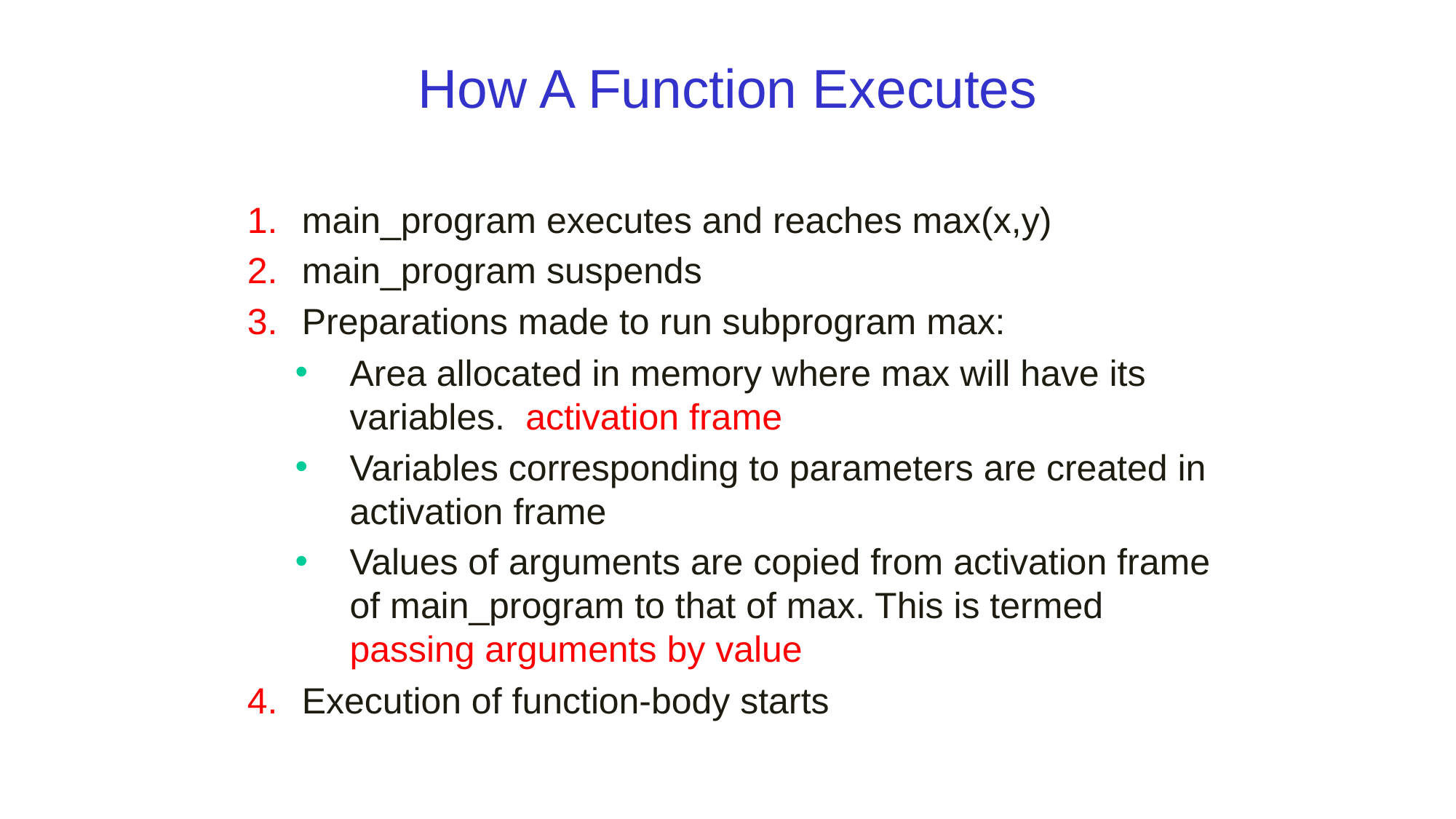

# How A Function Executes
main_program executes and reaches max(x,y)
main_program suspends
Preparations made to run subprogram max:
Area allocated in memory where max will have its variables.  activation frame
Variables corresponding to parameters are created in activation frame
Values of arguments are copied from activation frame of main_program to that of max. This is termed passing arguments by value
Execution of function-body starts